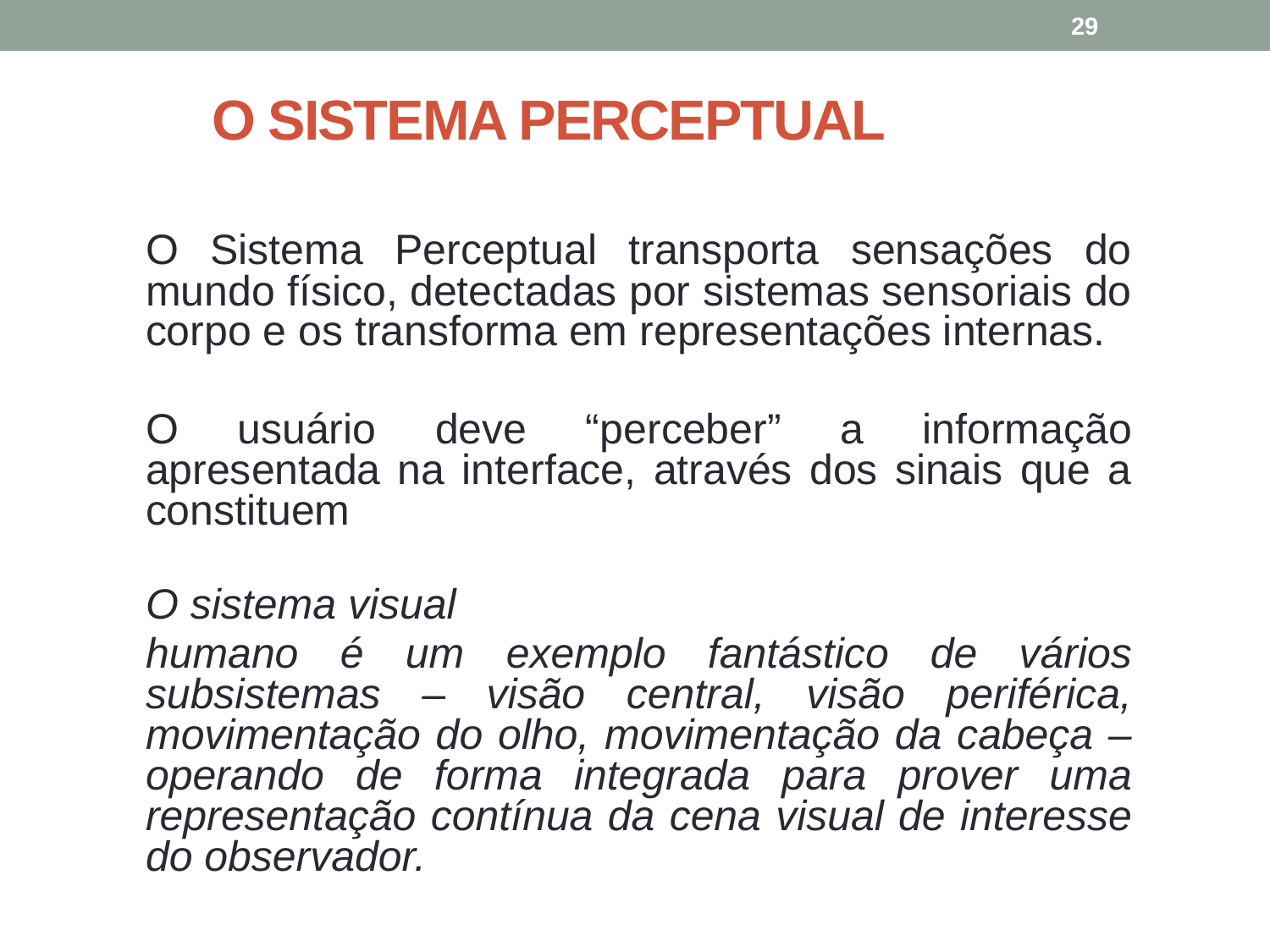

29
# O SISTEMA PERCEPTUAL
O Sistema Perceptual transporta sensações do mundo físico, detectadas por sistemas sensoriais do corpo e os transforma em representações internas.

O usuário deve “perceber” a informação apresentada na interface, através dos sinais que a constituem

O sistema visual
humano é um exemplo fantástico de vários subsistemas – visão central, visão periférica, movimentação do olho, movimentação da cabeça – operando de forma integrada para prover uma representação contínua da cena visual de interesse do observador.